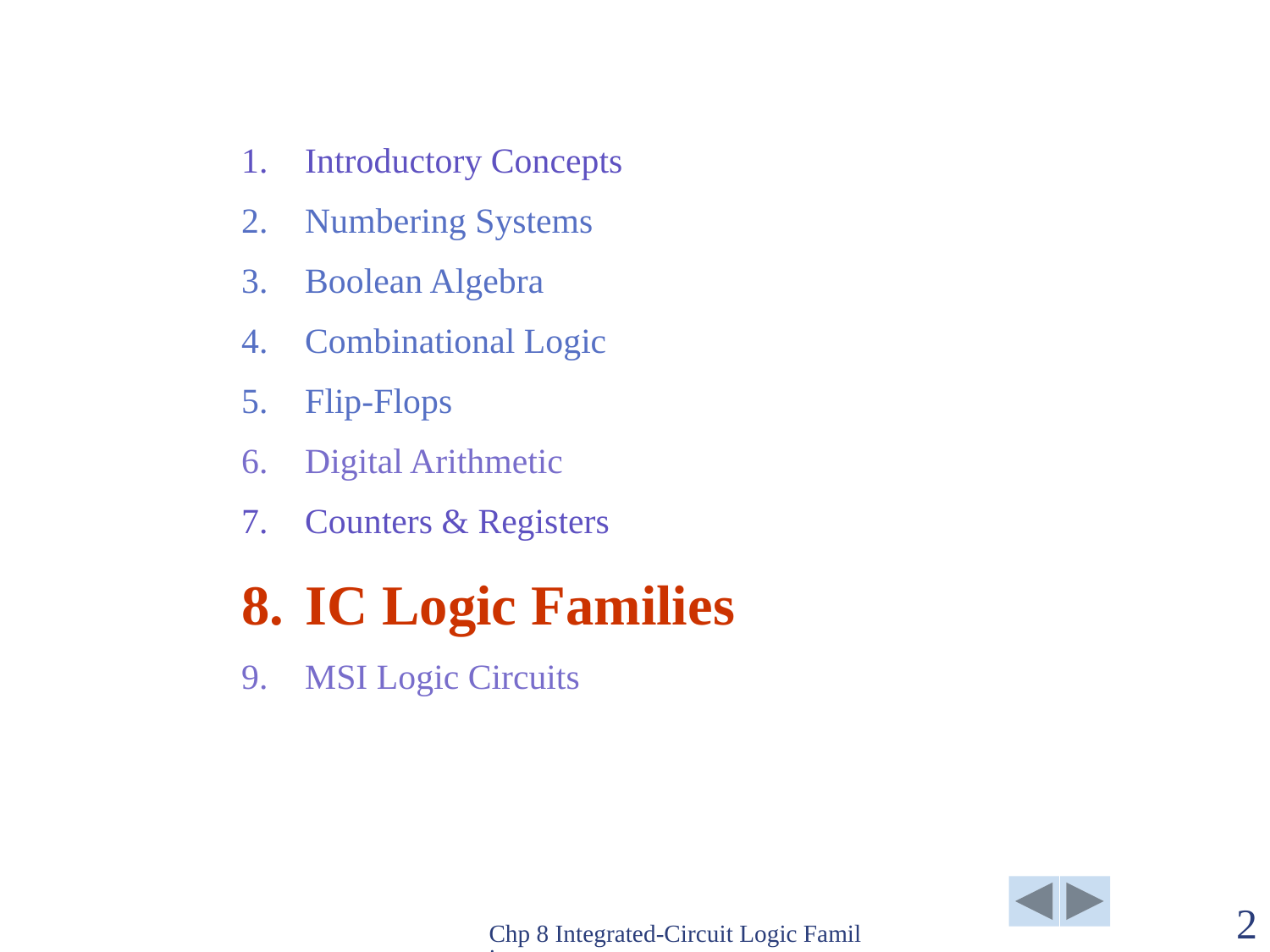

Introductory Concepts
Numbering Systems
Boolean Algebra
Combinational Logic
Flip-Flops
Digital Arithmetic
Counters & Registers
IC Logic Families
MSI Logic Circuits
Chp 8 Integrated-Circuit Logic Families
2